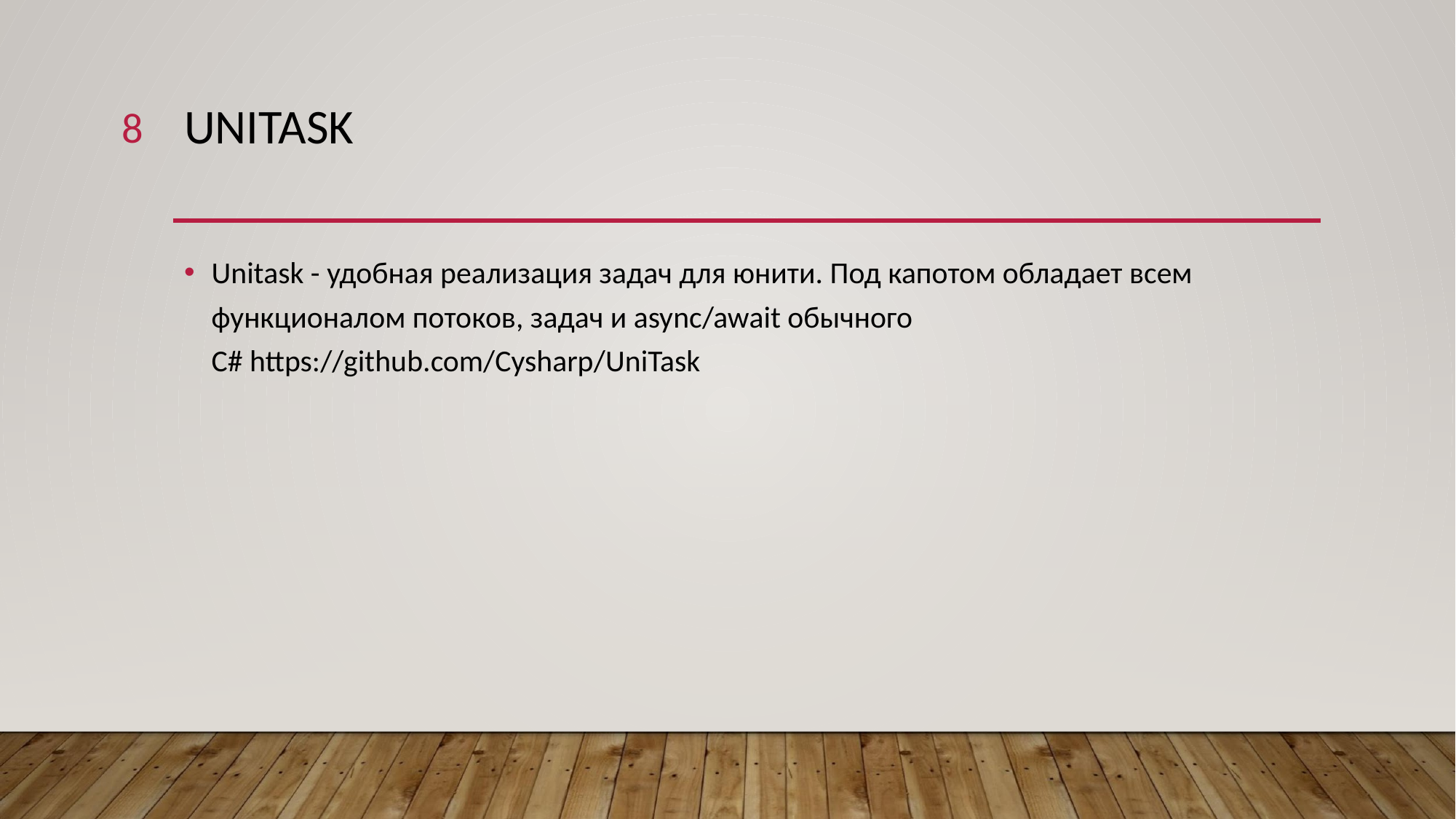

8
# UNITASK
Unitask - удобная реализация задач для юнити. Под капотом обладает всем функционалом потоков, задач и async/await обычного C# https://github.com/Cysharp/UniTask